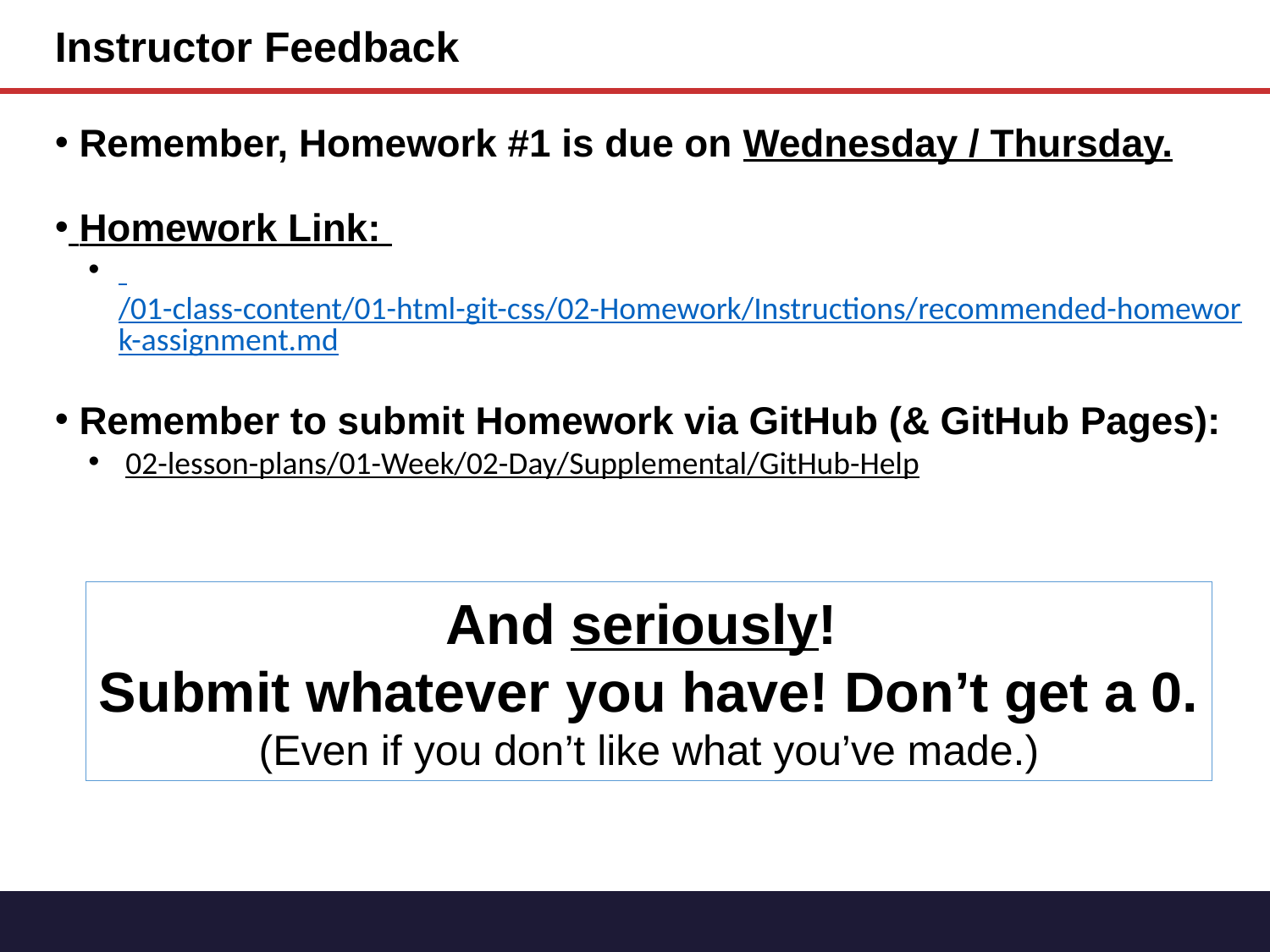

Instructor Feedback
 Remember, Homework #1 is due on Wednesday / Thursday.

 Homework Link:
 /01-class-content/01-html-git-css/02-Homework/Instructions/recommended-homework-assignment.md

 Remember to submit Homework via GitHub (& GitHub Pages):
 02-lesson-plans/01-Week/02-Day/Supplemental/GitHub-Help
And seriously!
Submit whatever you have! Don’t get a 0.
(Even if you don’t like what you’ve made.)